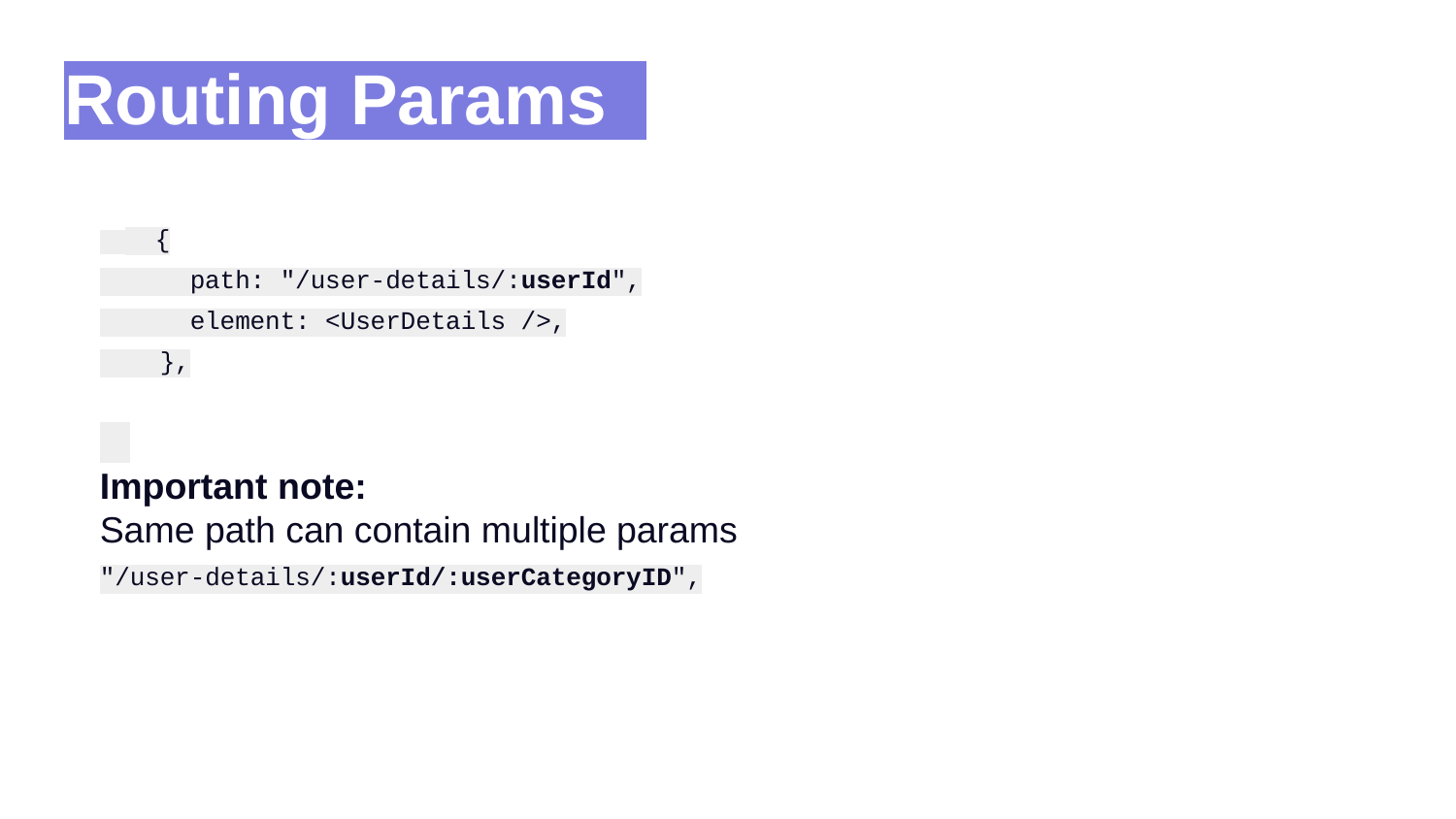

# Routing Params

    {
      path: "/user-details/:userId",
      element: <UserDetails />,
    },

Important note:
Same path can contain multiple params
"/user-details/:userId/:userCategoryID",